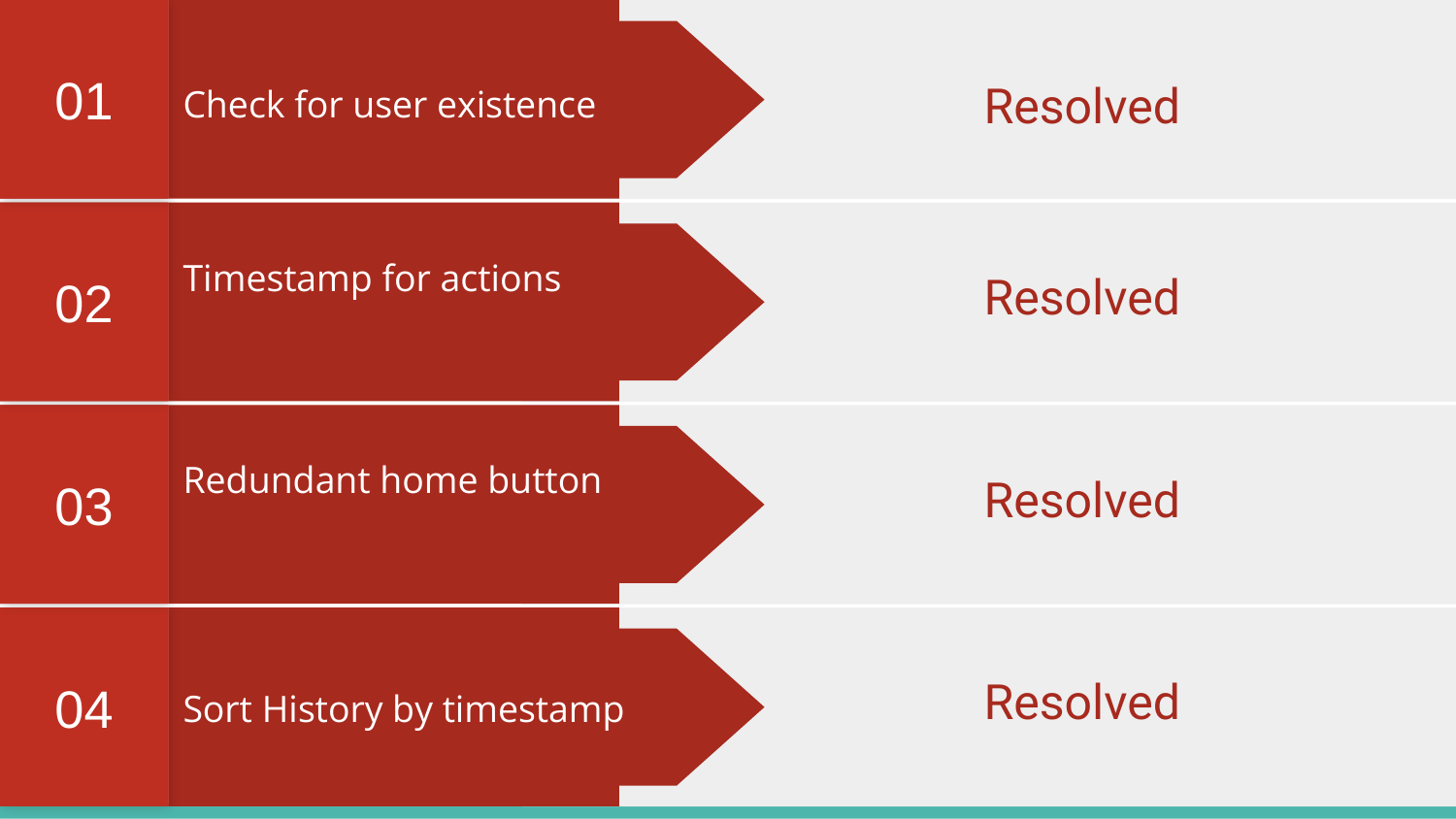

01

Check for user existence
Resolved

02

Resolved

Timestamp for actions

03

Resolved

Redundant home button

04

Sort History by timestamp

Resolved